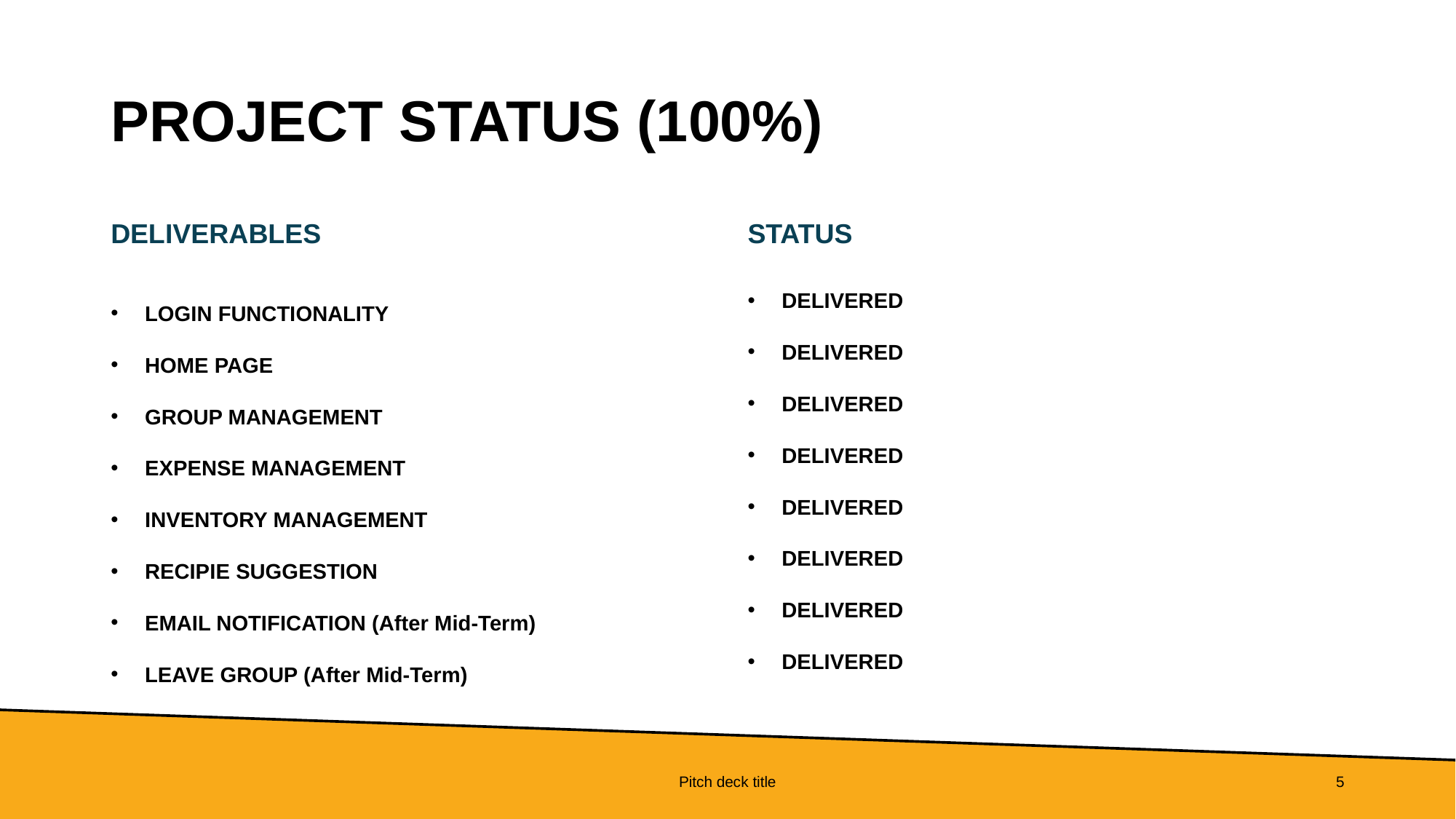

# PROJECT STATUS (100%)
DELIVERABLES
STATUS
DELIVERED
DELIVERED
DELIVERED
DELIVERED
DELIVERED
DELIVERED
DELIVERED
DELIVERED
LOGIN FUNCTIONALITY
HOME PAGE
GROUP MANAGEMENT
EXPENSE MANAGEMENT
INVENTORY MANAGEMENT
RECIPIE SUGGESTION
EMAIL NOTIFICATION (After Mid-Term)
LEAVE GROUP (After Mid-Term)

Pitch deck title
5